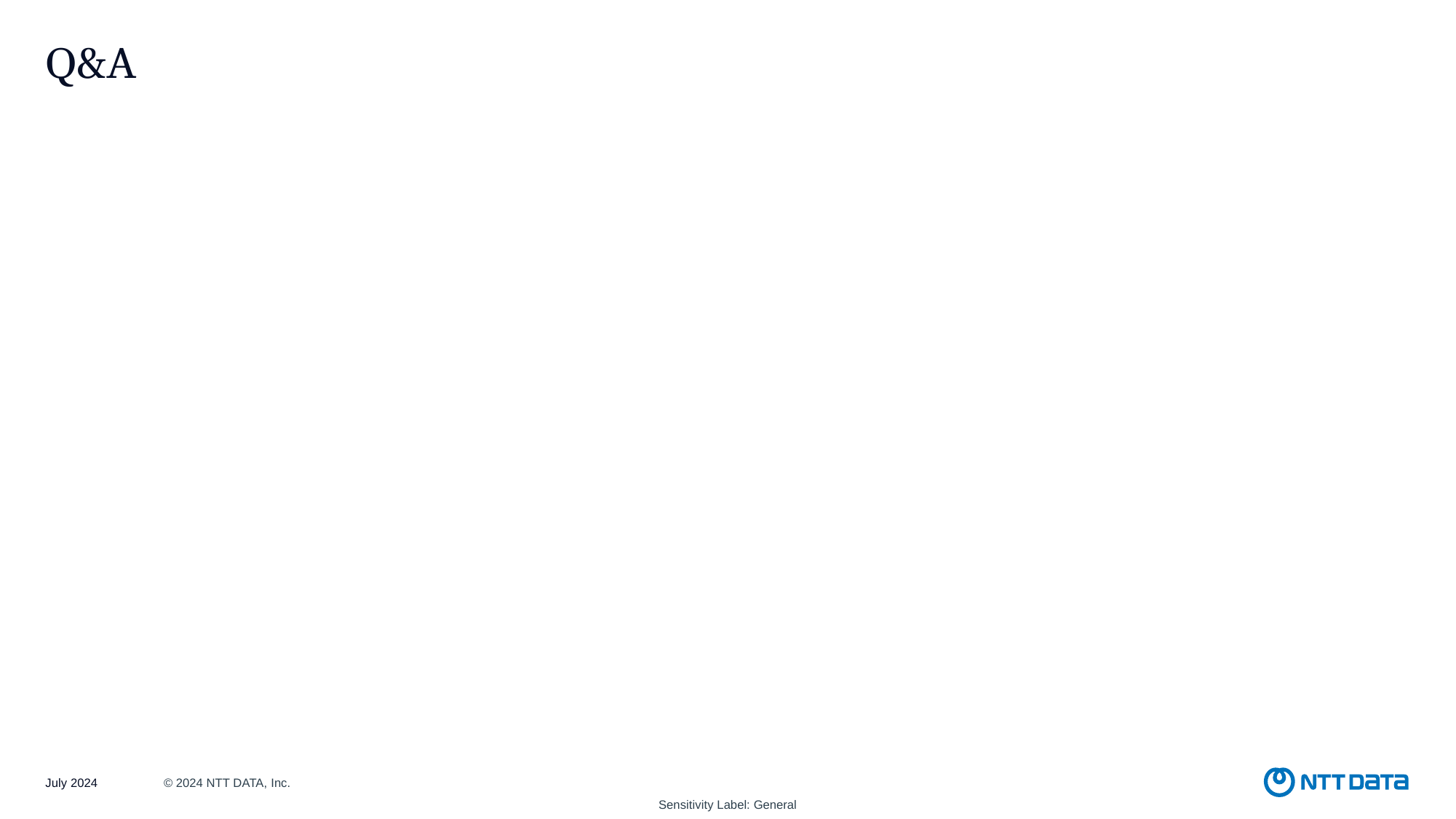

# Q&A
July 2024
© 2024 NTT DATA, Inc.